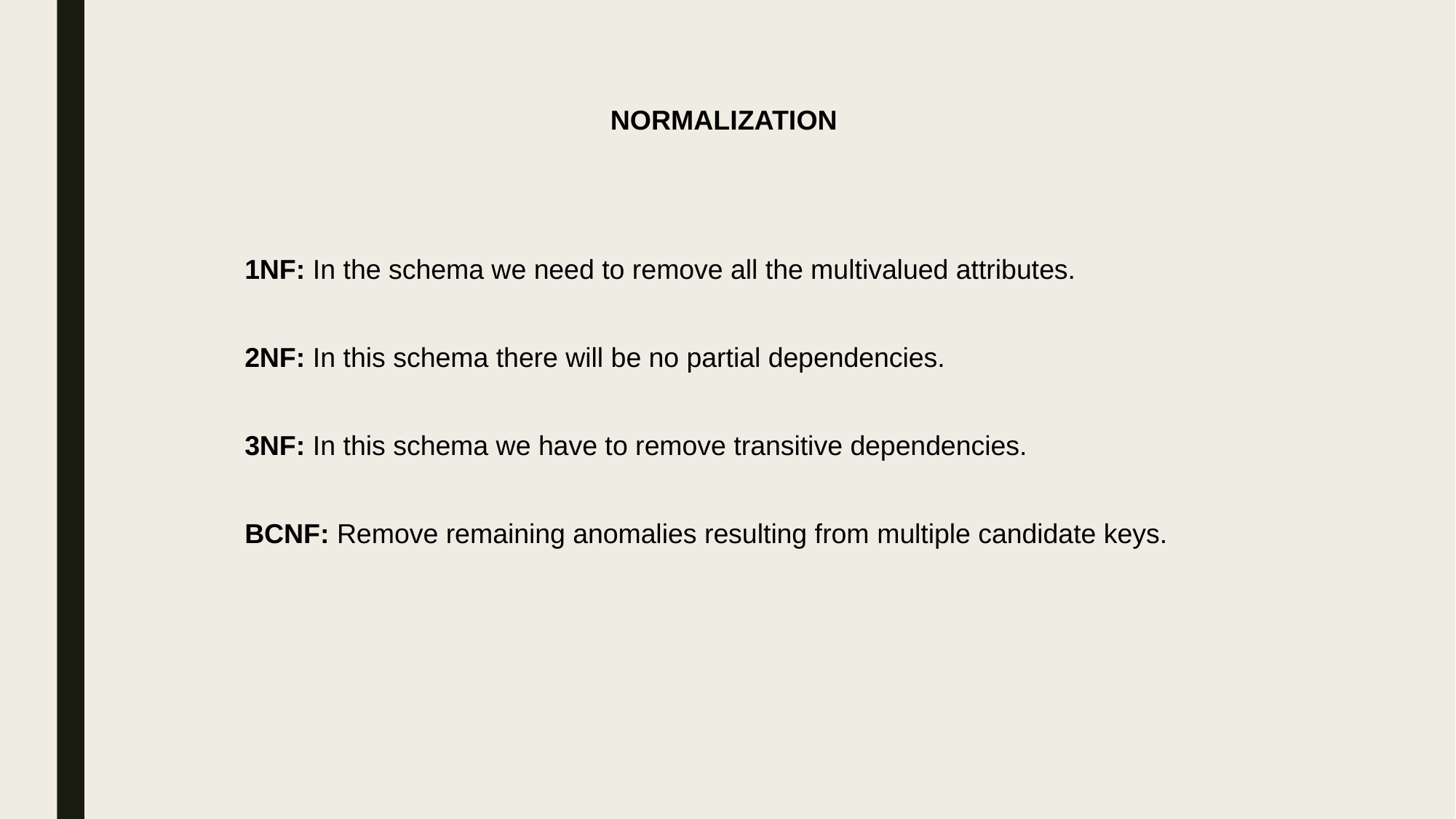

NORMALIZATION
1NF: In the schema we need to remove all the multivalued attributes.

2NF: In this schema there will be no partial dependencies.

3NF: In this schema we have to remove transitive dependencies.

BCNF: Remove remaining anomalies resulting from multiple candidate keys.